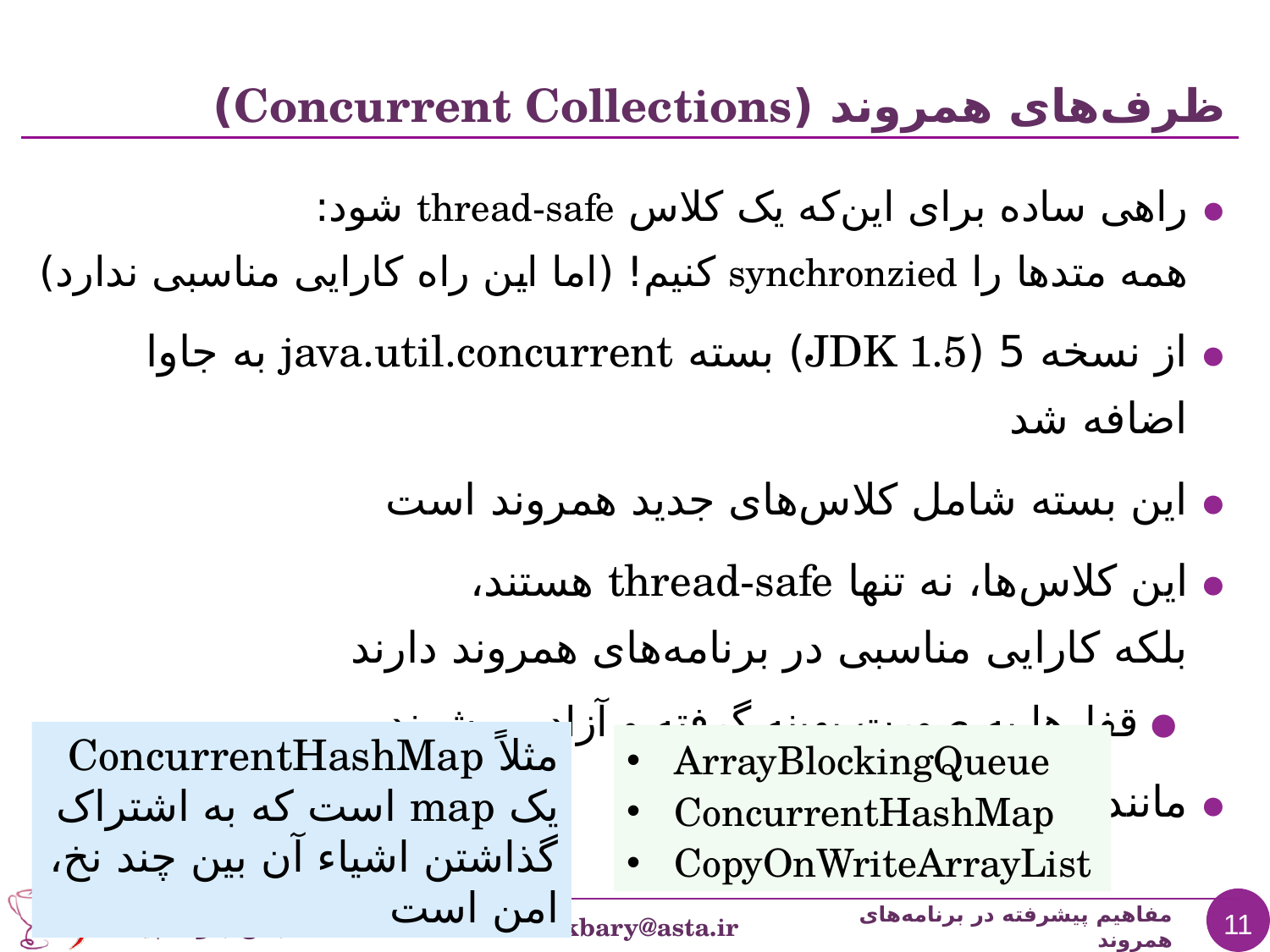

# ظرف‌های همروند (Concurrent Collections)
راهی ساده برای این‌که یک کلاس thread-safe شود:
همه متدها را synchronzied کنیم! (اما این راه کارایی مناسبی ندارد)
از نسخه 5 (JDK 1.5) بسته java.util.concurrent به جاوا اضافه شد
این بسته شامل کلاس‌های جدید همروند است
این کلاس‌ها، نه تنها thread-safe هستند،
بلکه کارایی مناسبی در برنامه‌های همروند دارند
قفل‌ها به صورت بهینه گرفته و آزاد می‌شوند
مانند:
مثلاً ConcurrentHashMap یک map است که به اشتراک گذاشتن اشیاء آن بین چند نخ، امن است
ArrayBlockingQueue
ConcurrentHashMap
CopyOnWriteArrayList